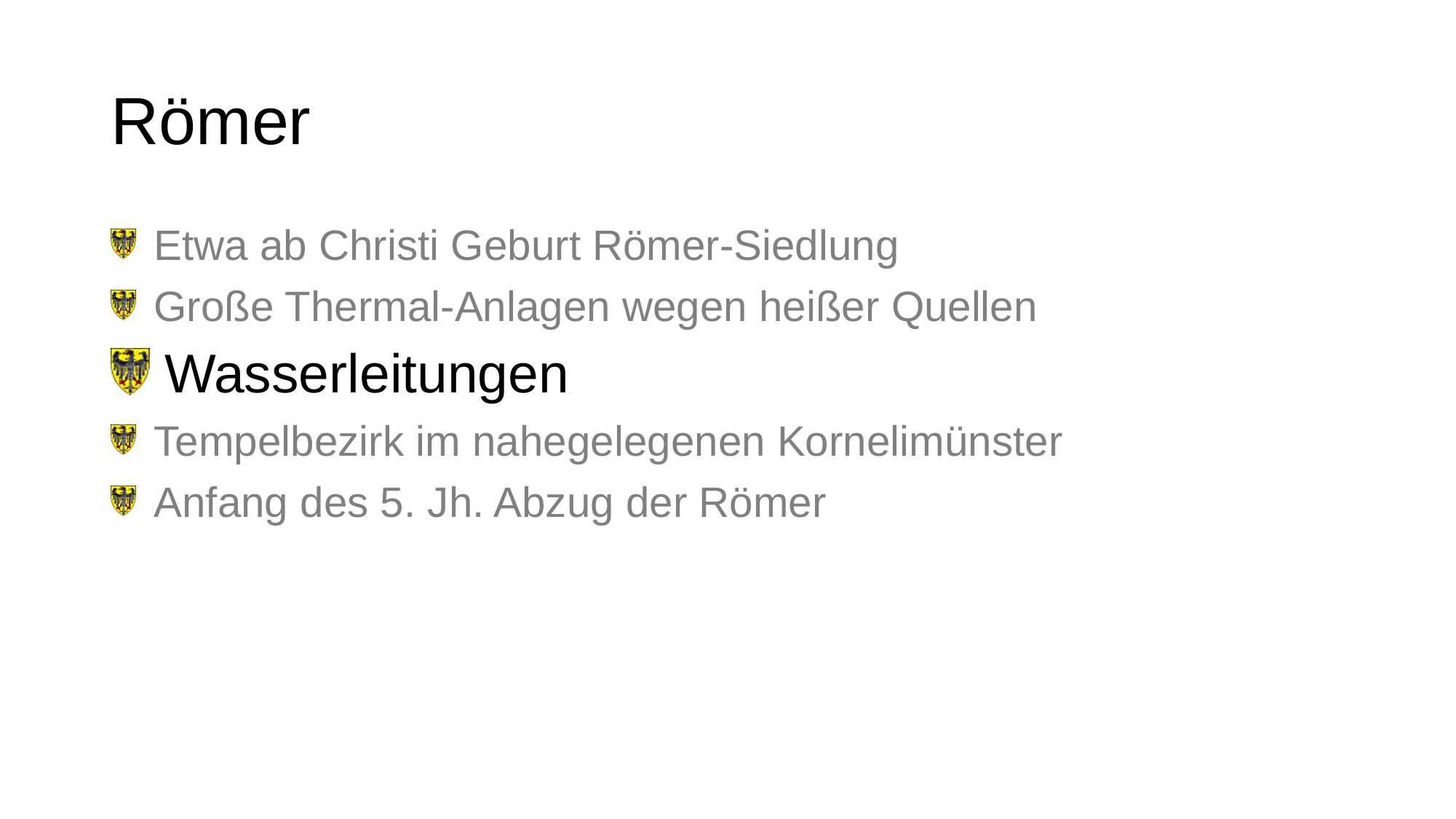

# Römer
Etwa ab Christi Geburt Römer-Siedlung
Große Thermal-Anlagen wegen heißer Quellen
Wasserleitungen
Tempelbezirk im nahegelegenen Kornelimünster
Anfang des 5. Jh. Abzug der Römer